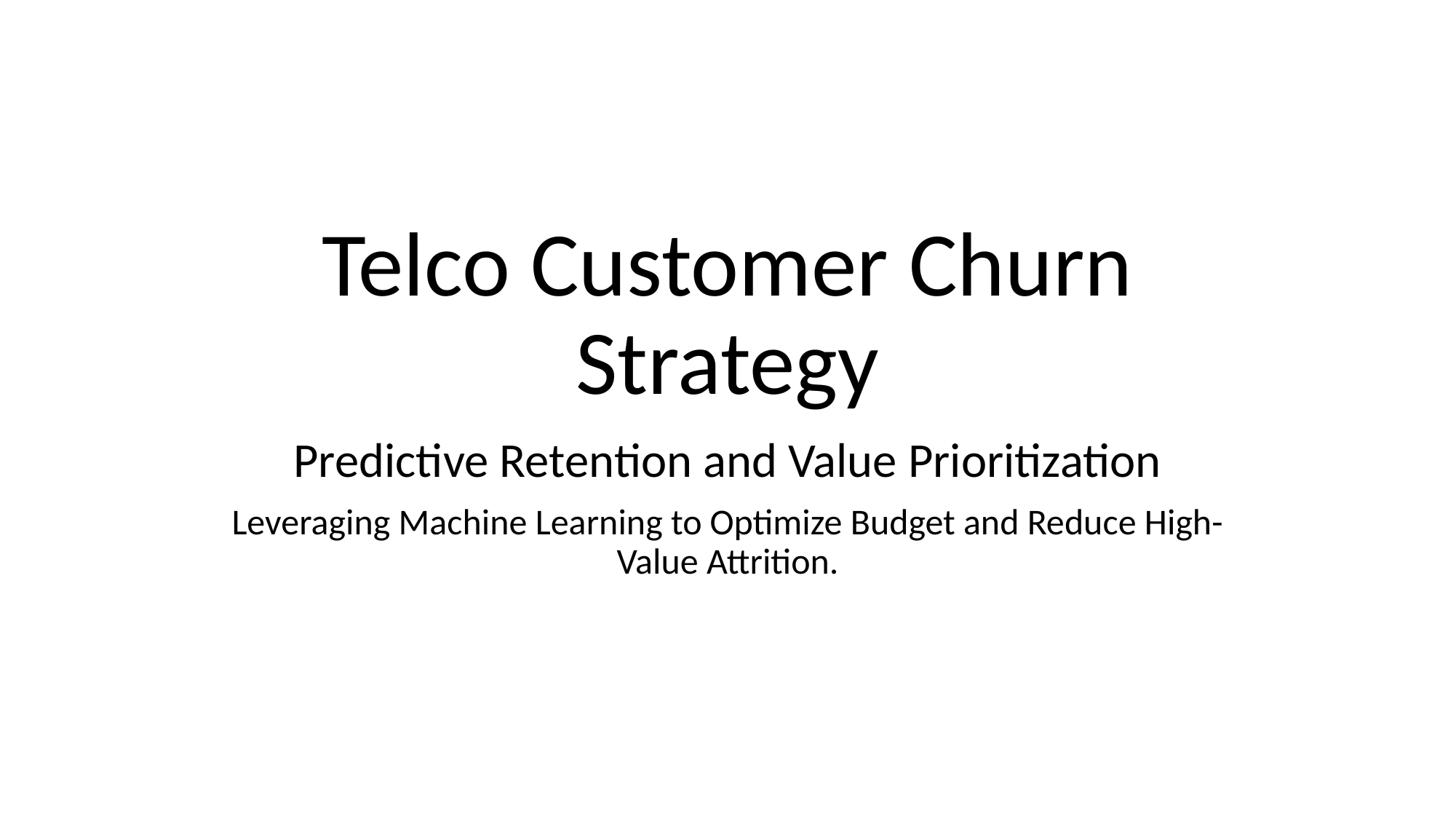

# Telco Customer Churn Strategy
Predictive Retention and Value Prioritization
Leveraging Machine Learning to Optimize Budget and Reduce High-Value Attrition.